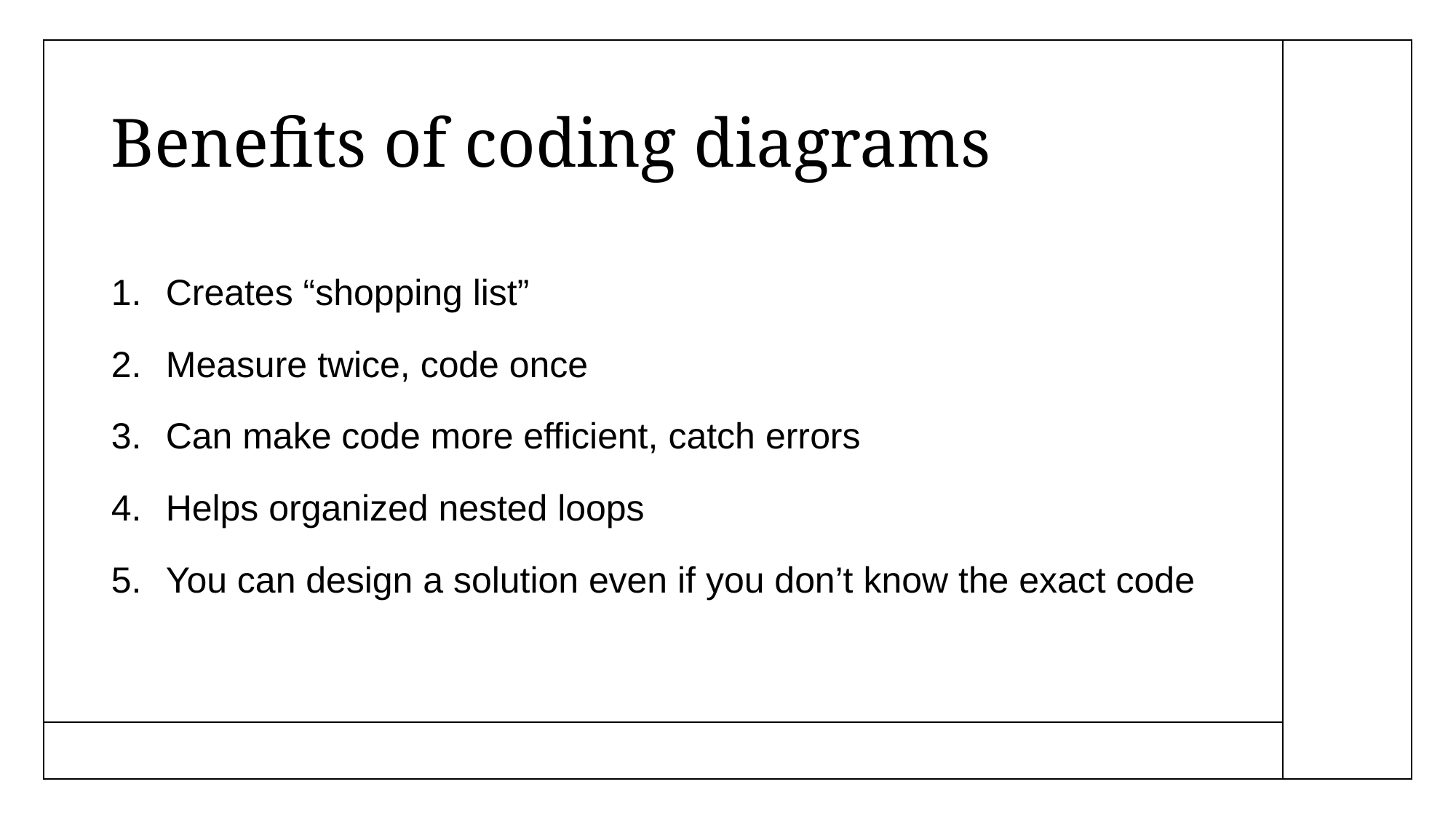

# Benefits of coding diagrams
Creates “shopping list”
Measure twice, code once
Can make code more efficient, catch errors
Helps organized nested loops
You can design a solution even if you don’t know the exact code